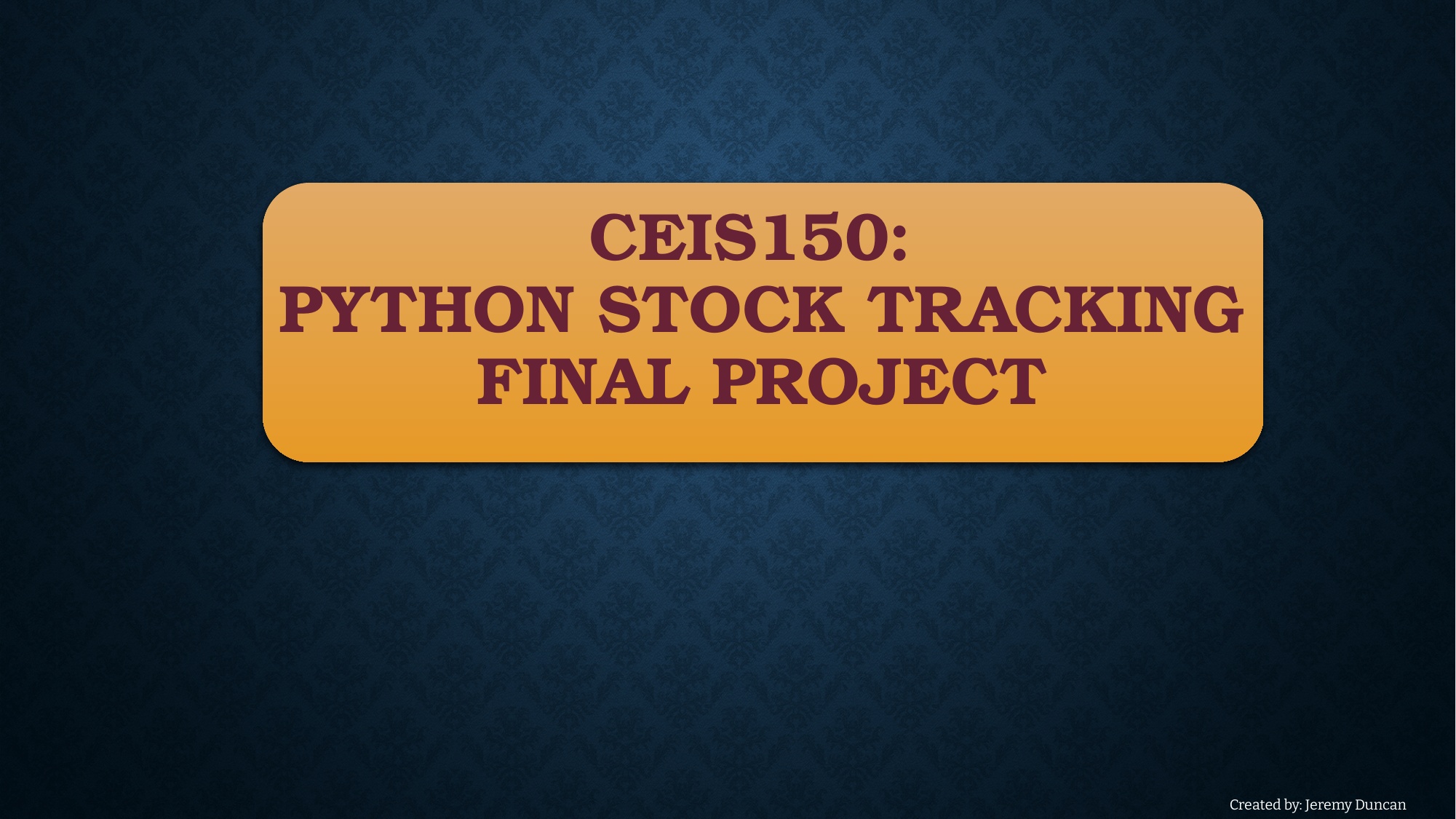

# CEIS150: Python Stock Tracking Final Project

Created by: Jeremy Duncan